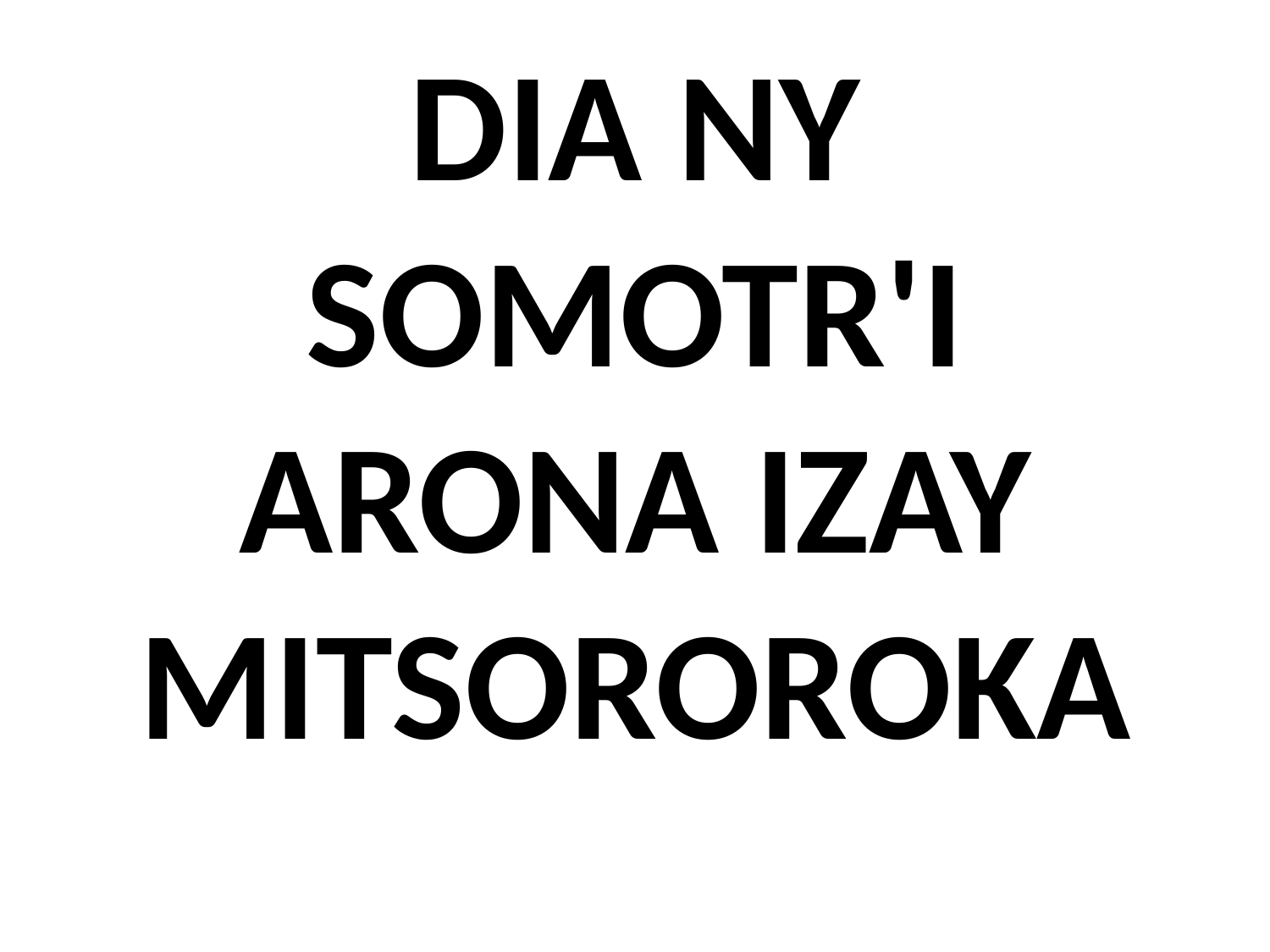

# DIA NY SOMOTR'I ARONA IZAY MITSOROROKA